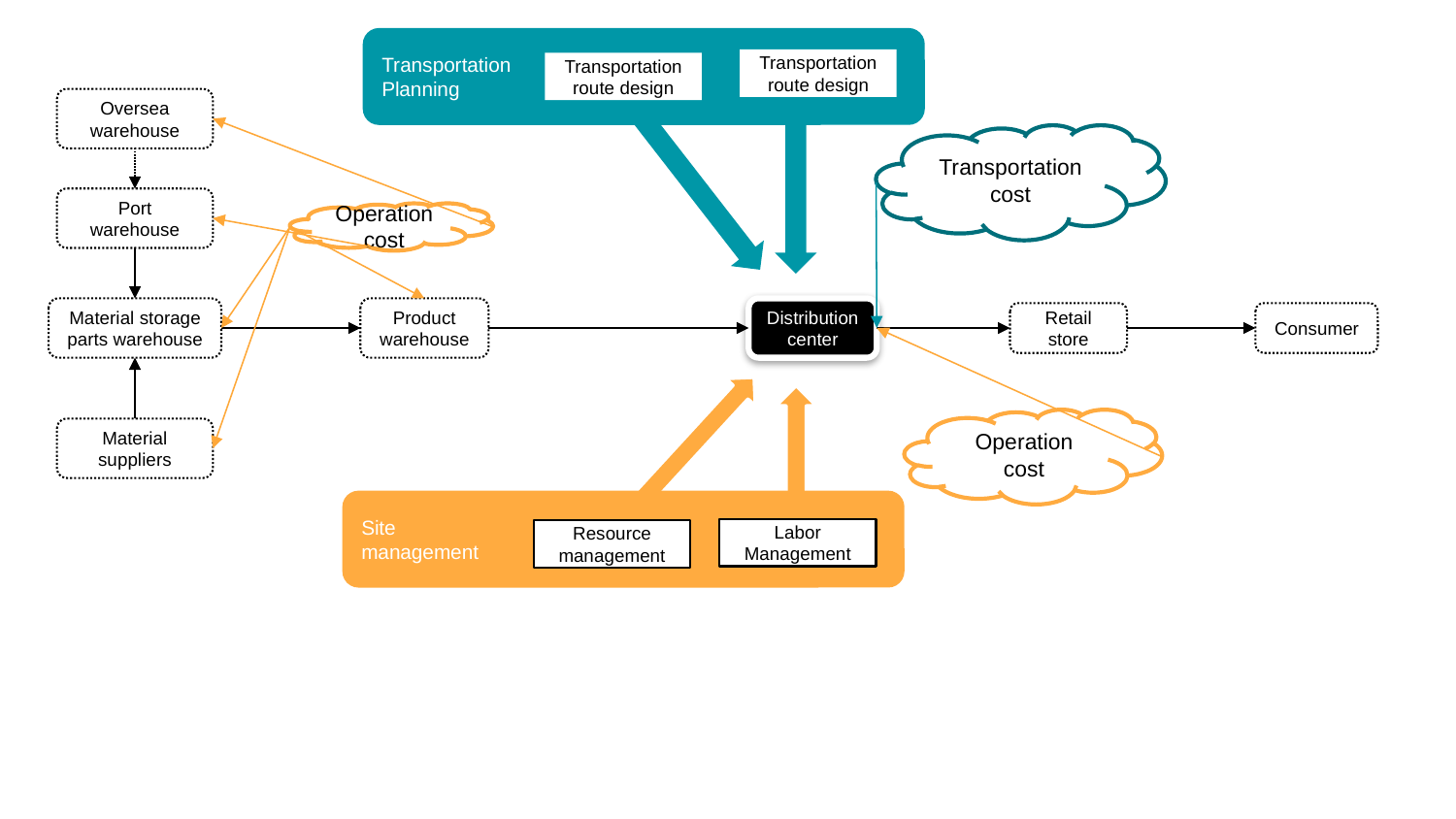

Transportation
Planning
Transportation route design
Transportation route design

Oversea warehouse
Transportation cost
Port warehouse
Operation cost
Product warehouse
Material storage parts warehouse
Distribution center
Retail store
Consumer

Operation cost
Material suppliers
Site
management
Labor Management
Resource management